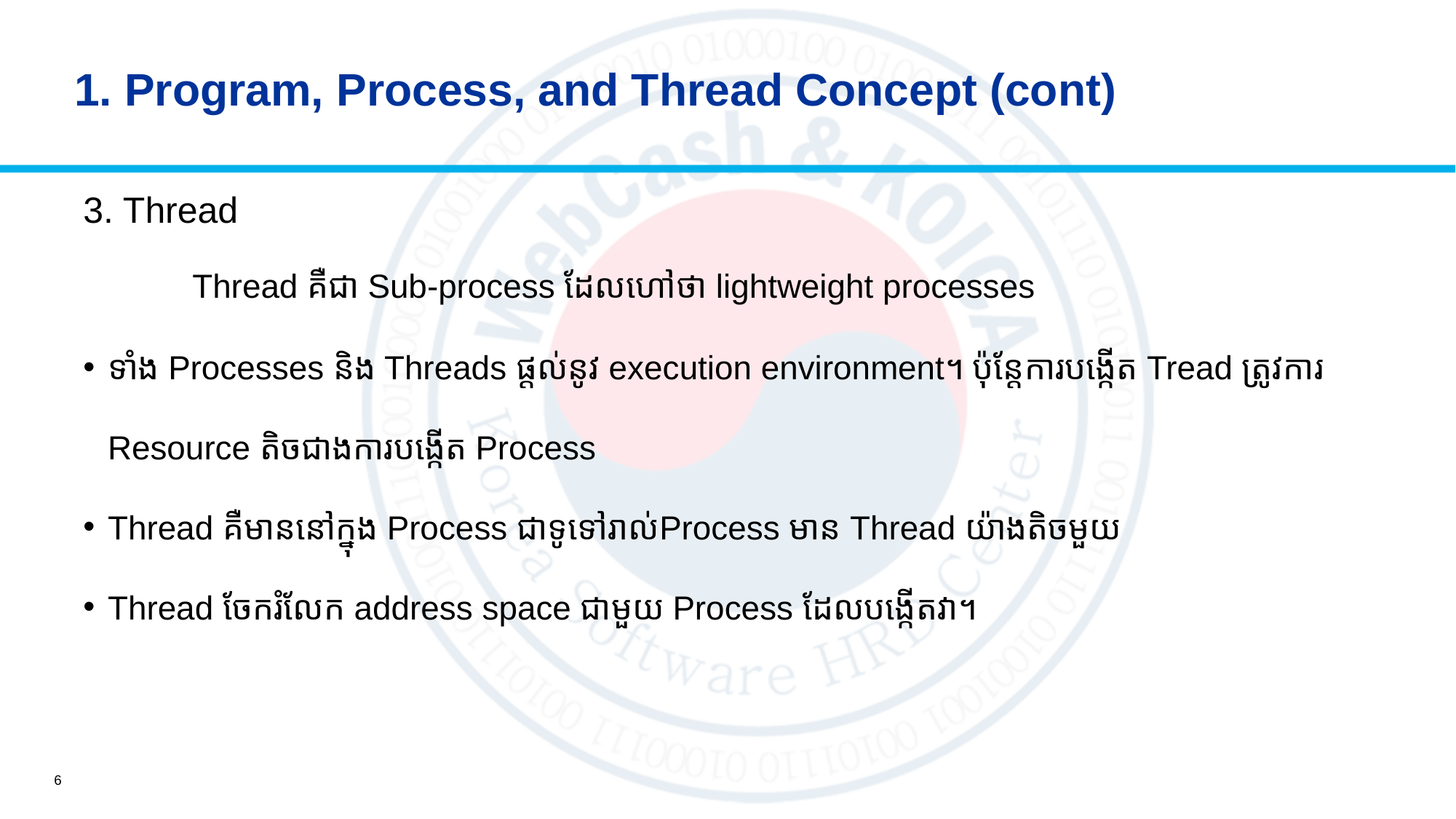

# 1. Program, Process, and Thread Concept (cont)
3. Thread
	Thread គឺជា Sub-process ដែលហៅថា lightweight processes
ទាំង Processes និង Threads ផ្តល់នូវ execution environment។ ប៉ុន្តែការបង្កើត Tread ត្រូវការ Resource តិចជាងការបង្កើត Process
Thread គឺមាននៅក្នុង Process ជាទូទៅរាល់Process មាន Thread យ៉ាងតិចមួយ
Thread ចែករំលែក address space ជាមួយ Process ដែលបង្កើតវា។

6